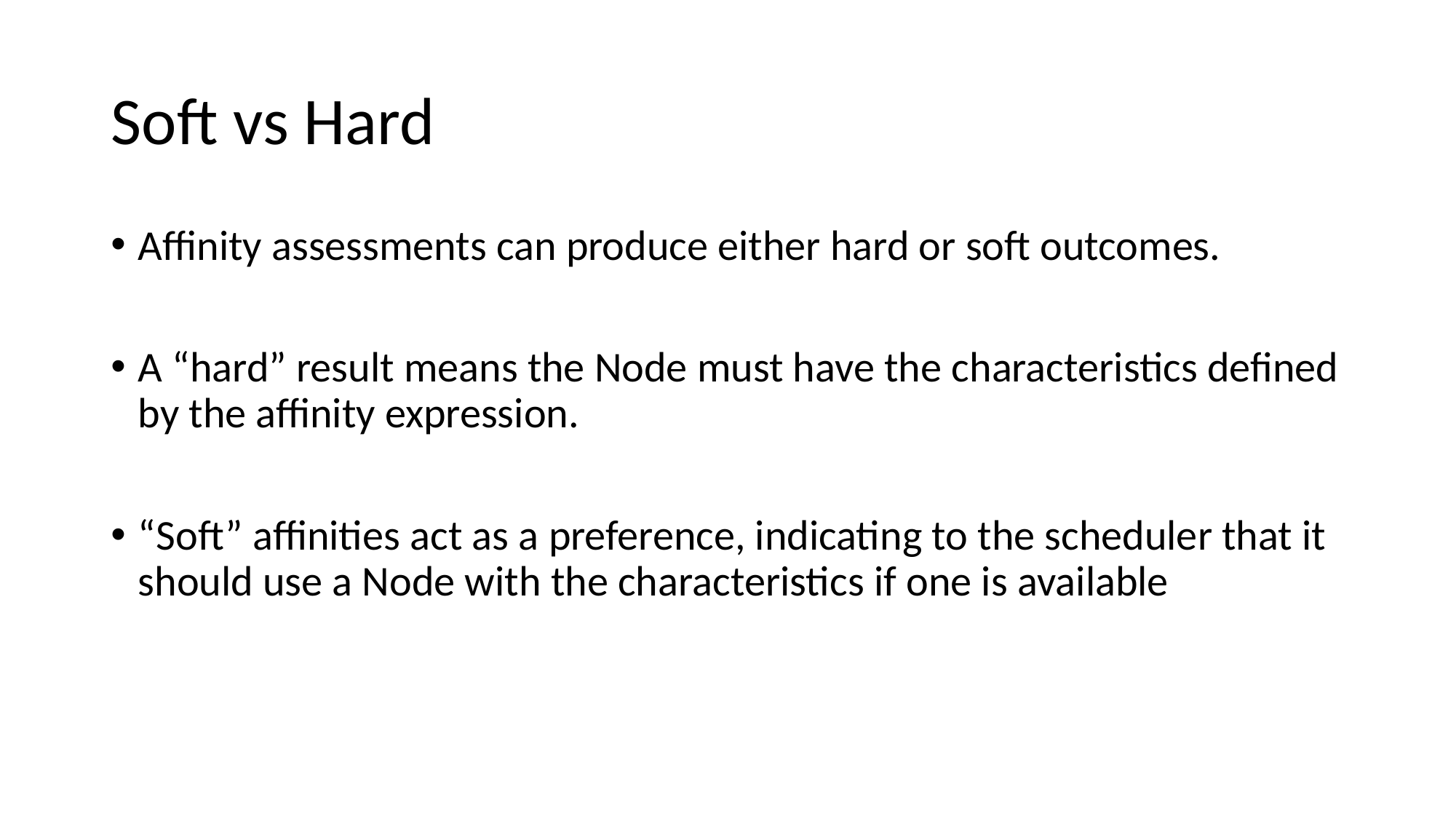

# Soft vs Hard
Affinity assessments can produce either hard or soft outcomes.

A “hard” result means the Node must have the characteristics defined by the affinity expression.

“Soft” affinities act as a preference, indicating to the scheduler that it should use a Node with the characteristics if one is available